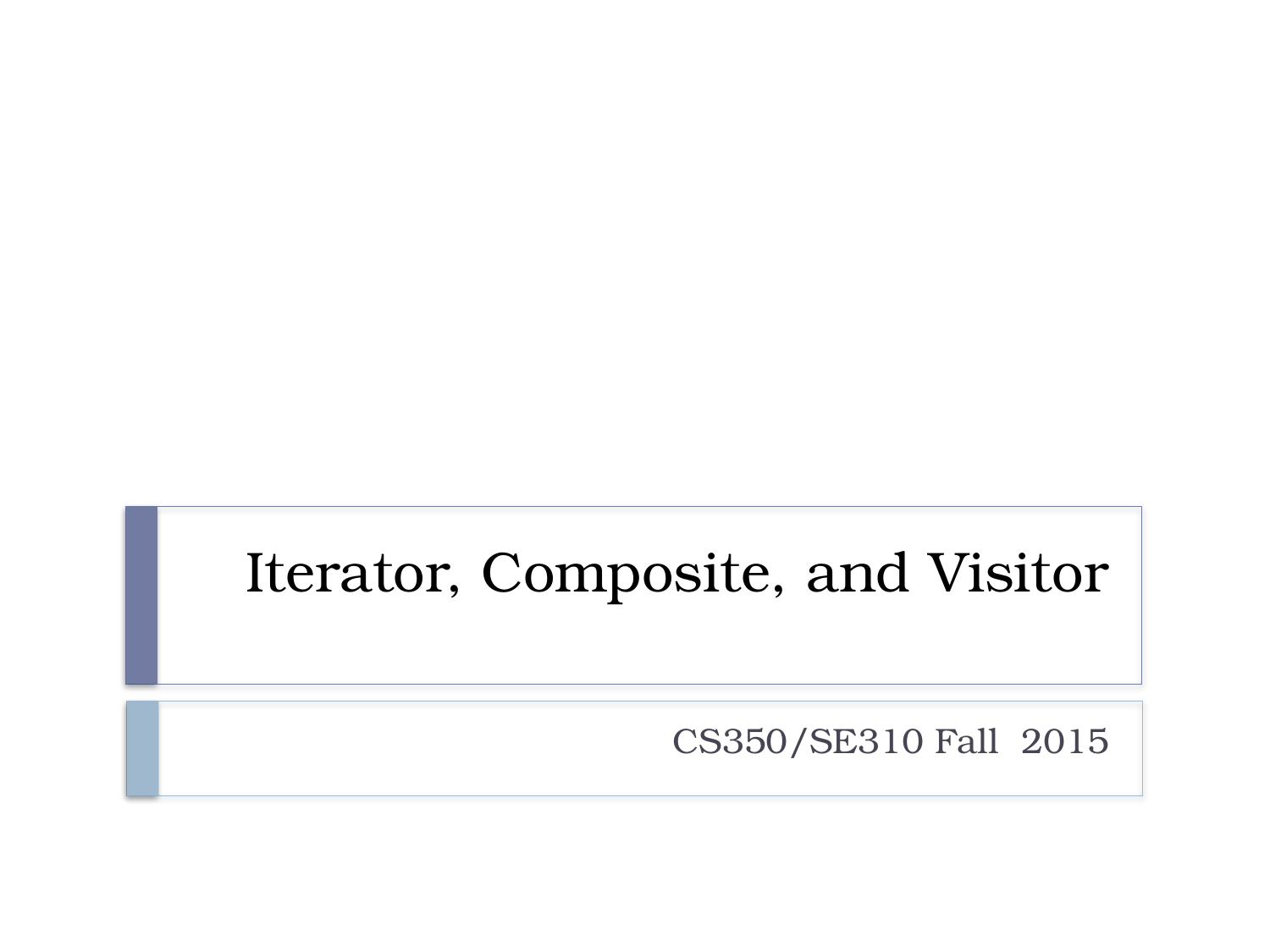

# Iterator, Composite, and Visitor
CS350/SE310 Fall  2015